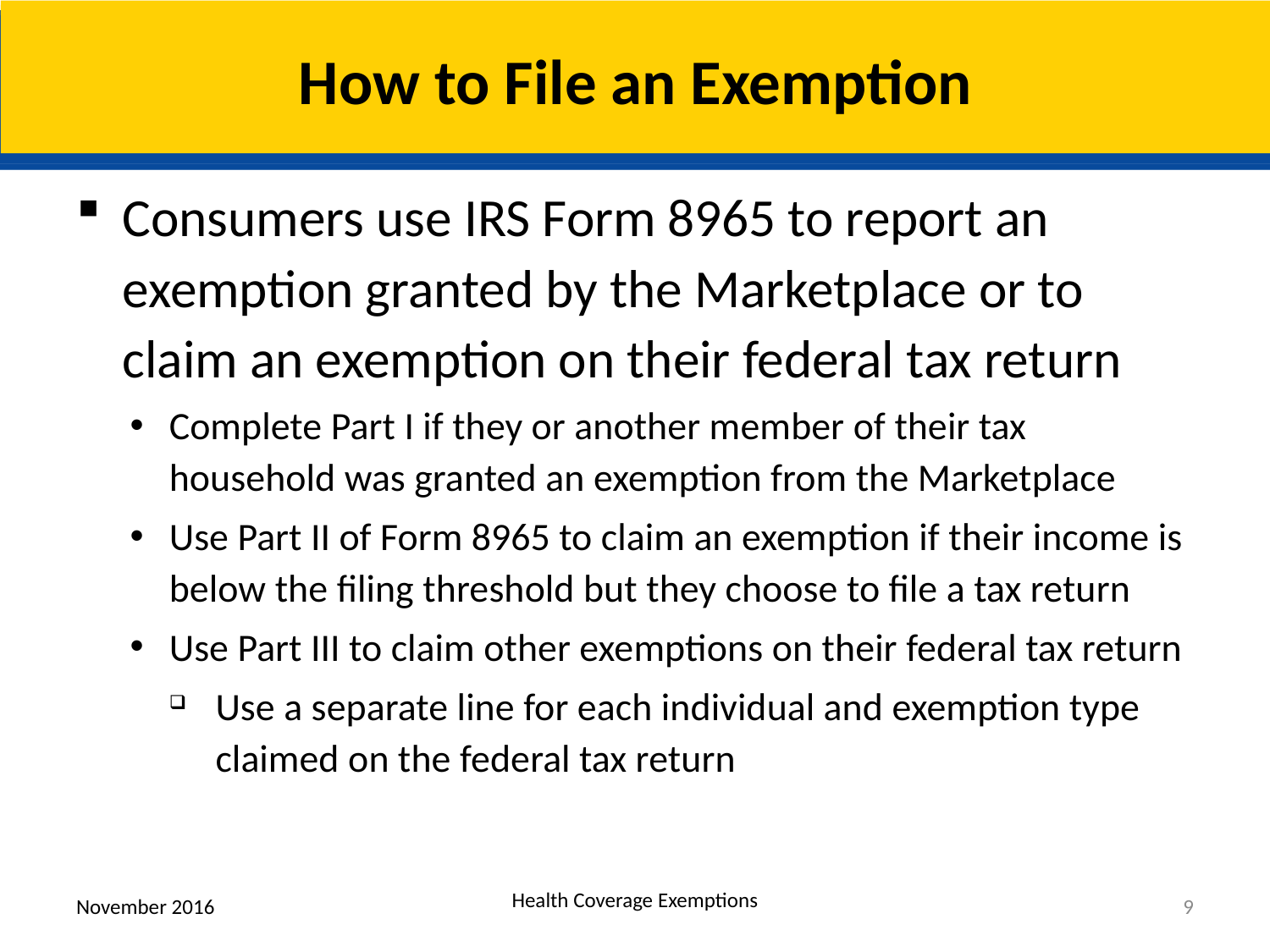

# How to File an Exemption
Consumers use IRS Form 8965 to report an exemption granted by the Marketplace or to claim an exemption on their federal tax return
Complete Part I if they or another member of their tax household was granted an exemption from the Marketplace
Use Part II of Form 8965 to claim an exemption if their income is below the filing threshold but they choose to file a tax return
Use Part III to claim other exemptions on their federal tax return
Use a separate line for each individual and exemption type claimed on the federal tax return

November 2016
Health Coverage Exemptions
9